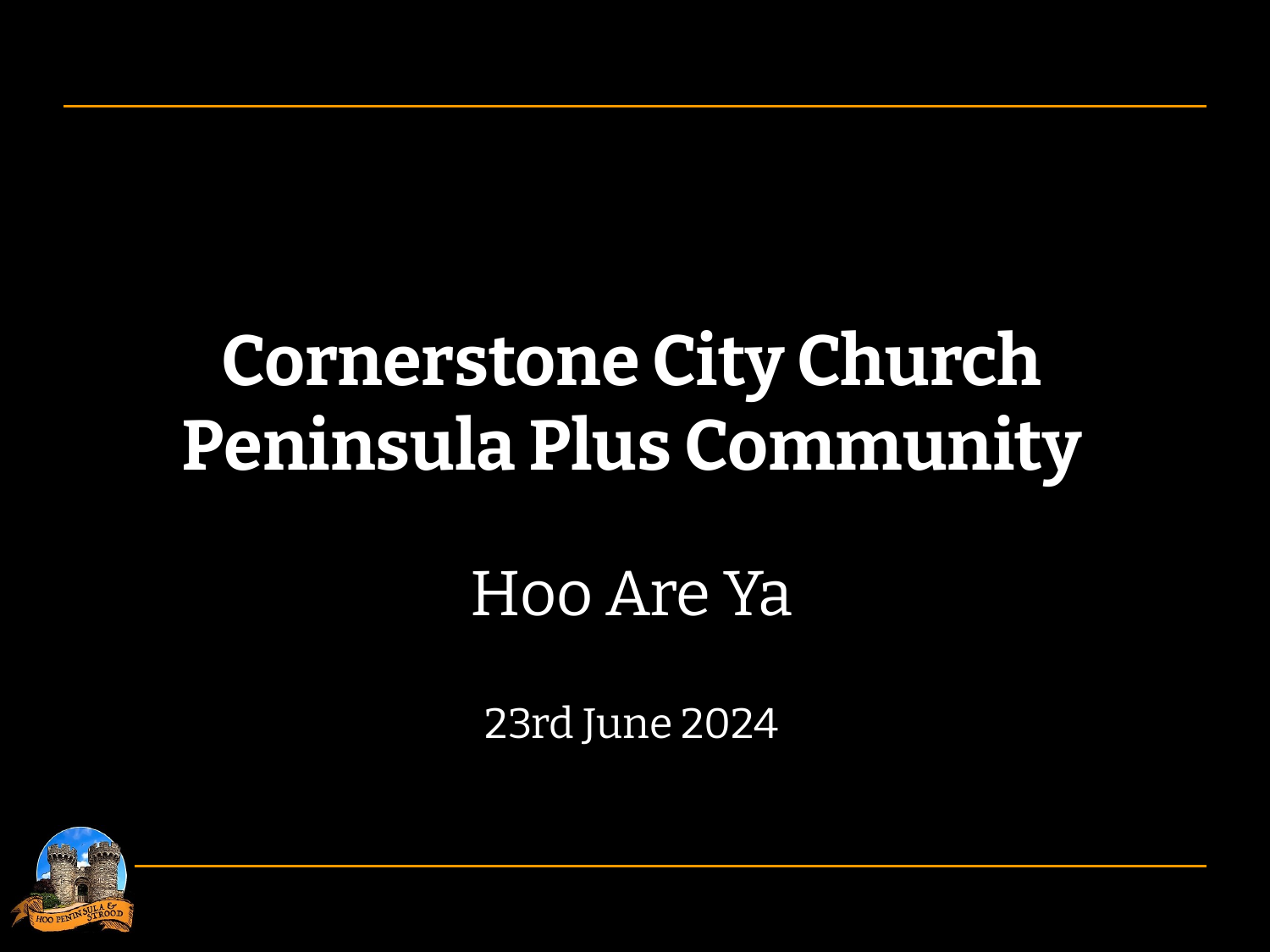

Cornerstone City Church
Peninsula Plus Community
Hoo Are Ya
23rd June 2024